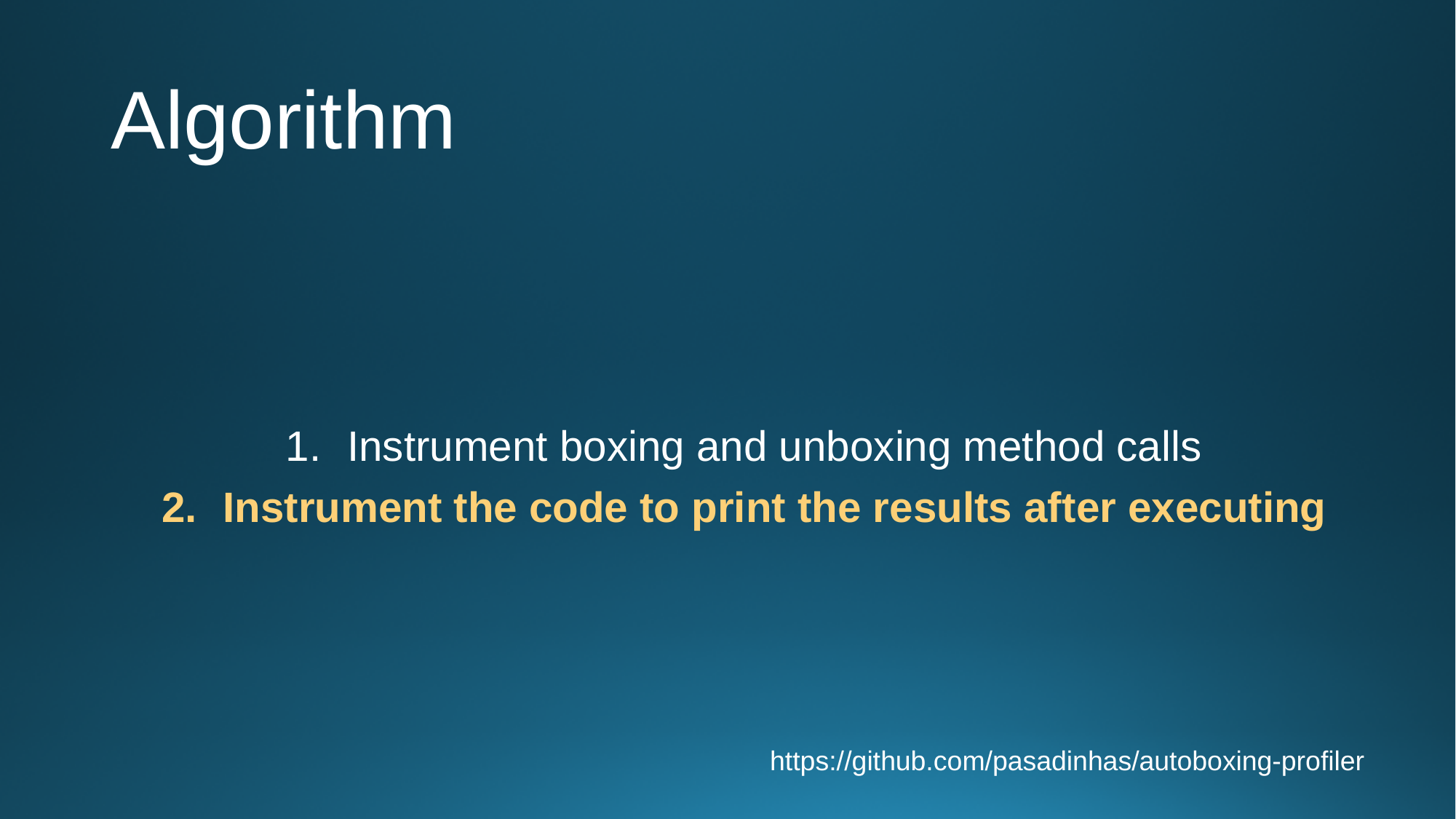

# Algorithm
Instrument boxing and unboxing method calls
Instrument the code to print the results after executing
https://github.com/pasadinhas/autoboxing-profiler